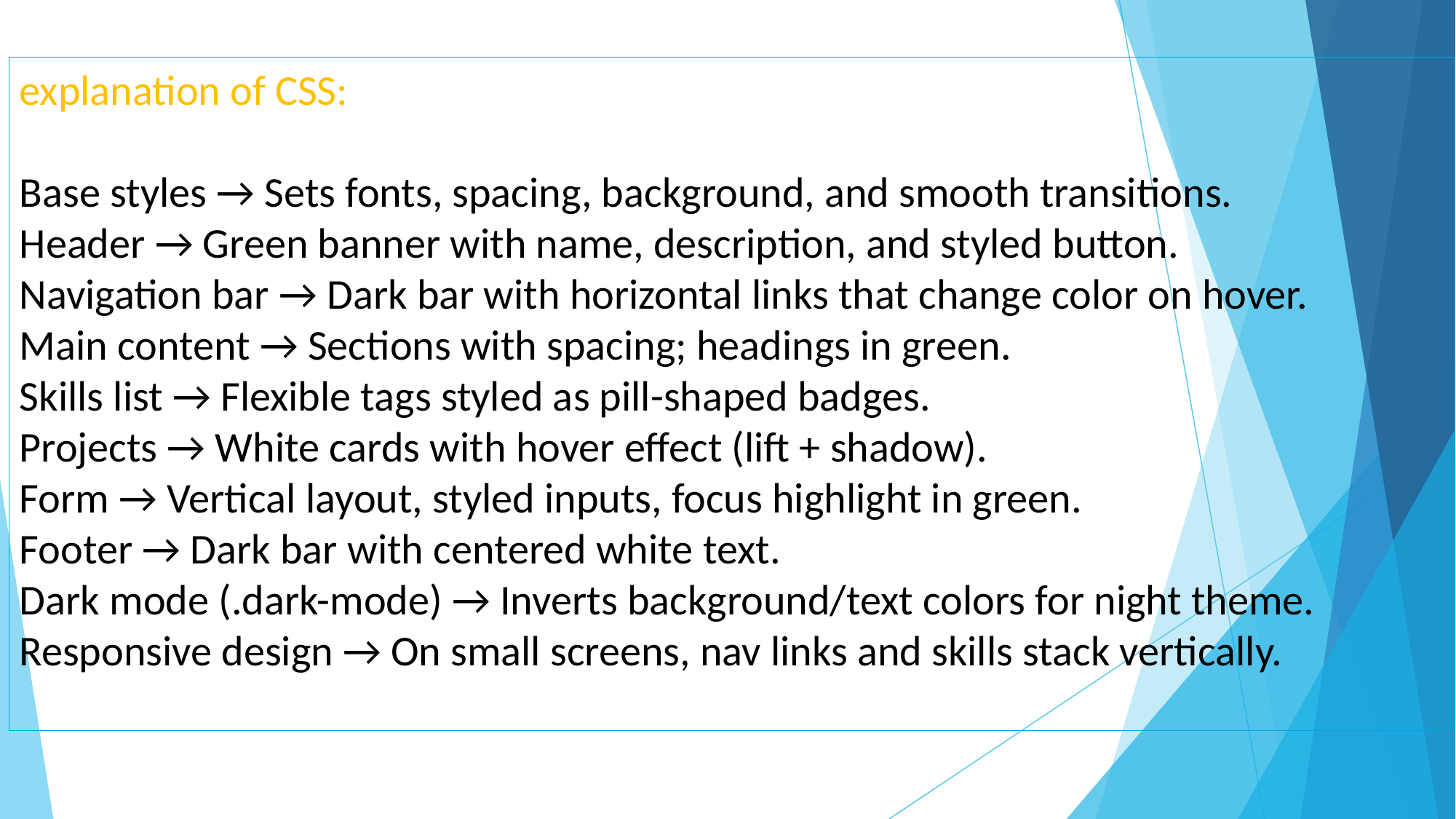

explanation of CSS:

Base styles → Sets fonts, spacing, background, and smooth transitions.
Header → Green banner with name, description, and styled button.
Navigation bar → Dark bar with horizontal links that change color on hover.
Main content → Sections with spacing; headings in green.
Skills list → Flexible tags styled as pill-shaped badges.
Projects → White cards with hover effect (lift + shadow).
Form → Vertical layout, styled inputs, focus highlight in green.
Footer → Dark bar with centered white text.
Dark mode (.dark-mode) → Inverts background/text colors for night theme.
Responsive design → On small screens, nav links and skills stack vertically.